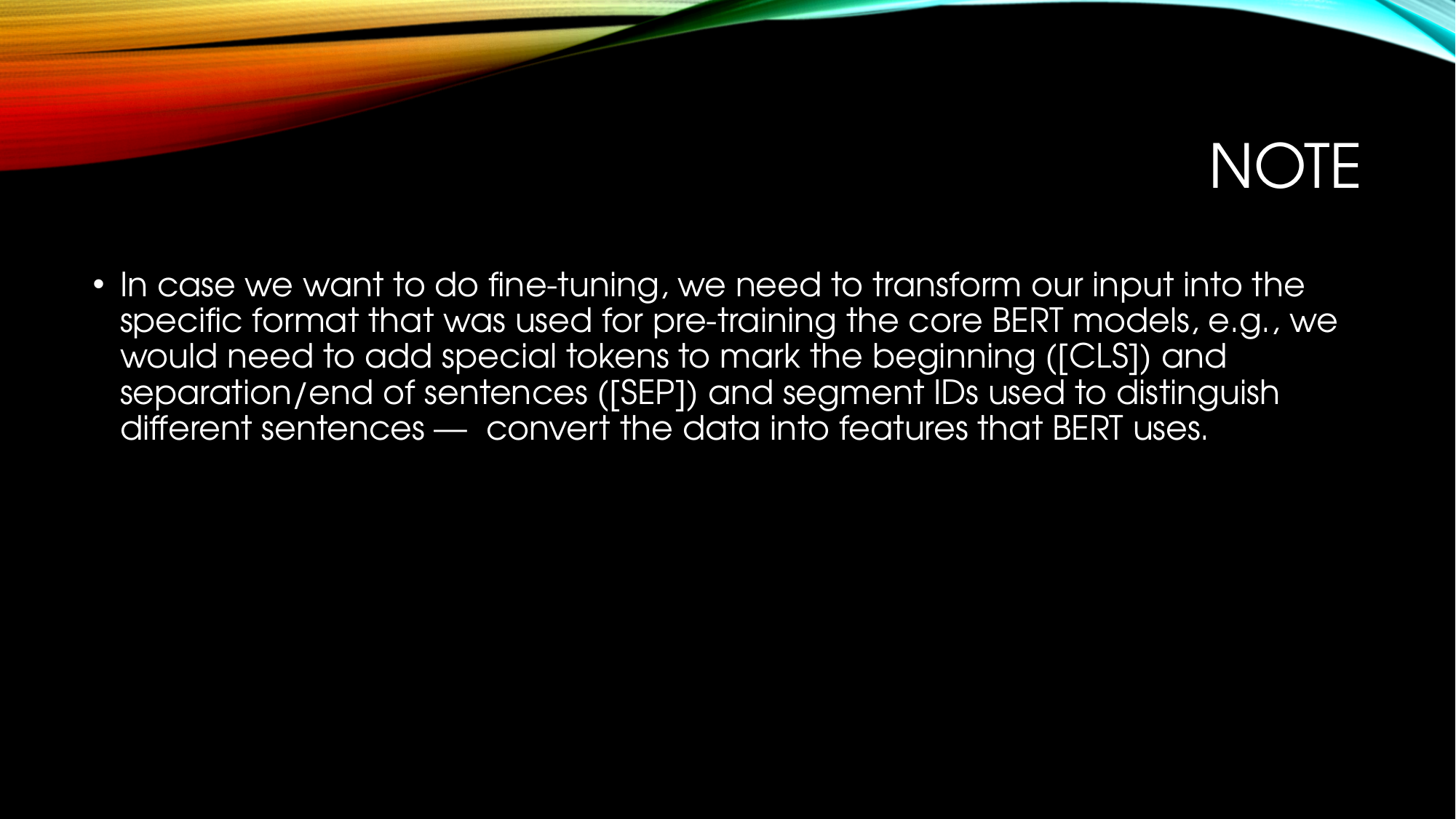

# Note
In case we want to do fine-tuning, we need to transform our input into the specific format that was used for pre-training the core BERT models, e.g., we would need to add special tokens to mark the beginning ([CLS]) and separation/end of sentences ([SEP]) and segment IDs used to distinguish different sentences —  convert the data into features that BERT uses.